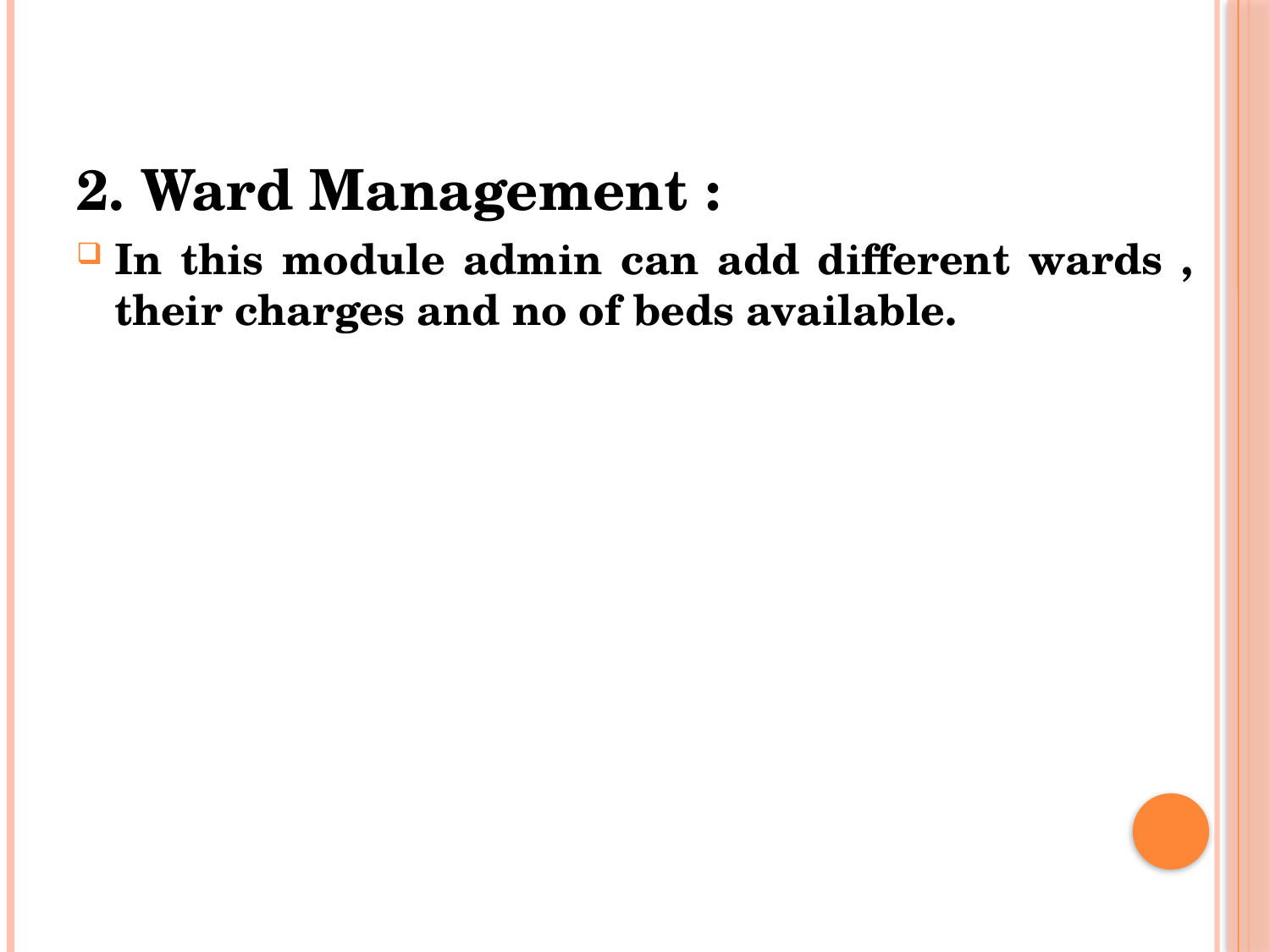

2. Ward Management :
In this module admin can add different wards , their charges and no of beds available.